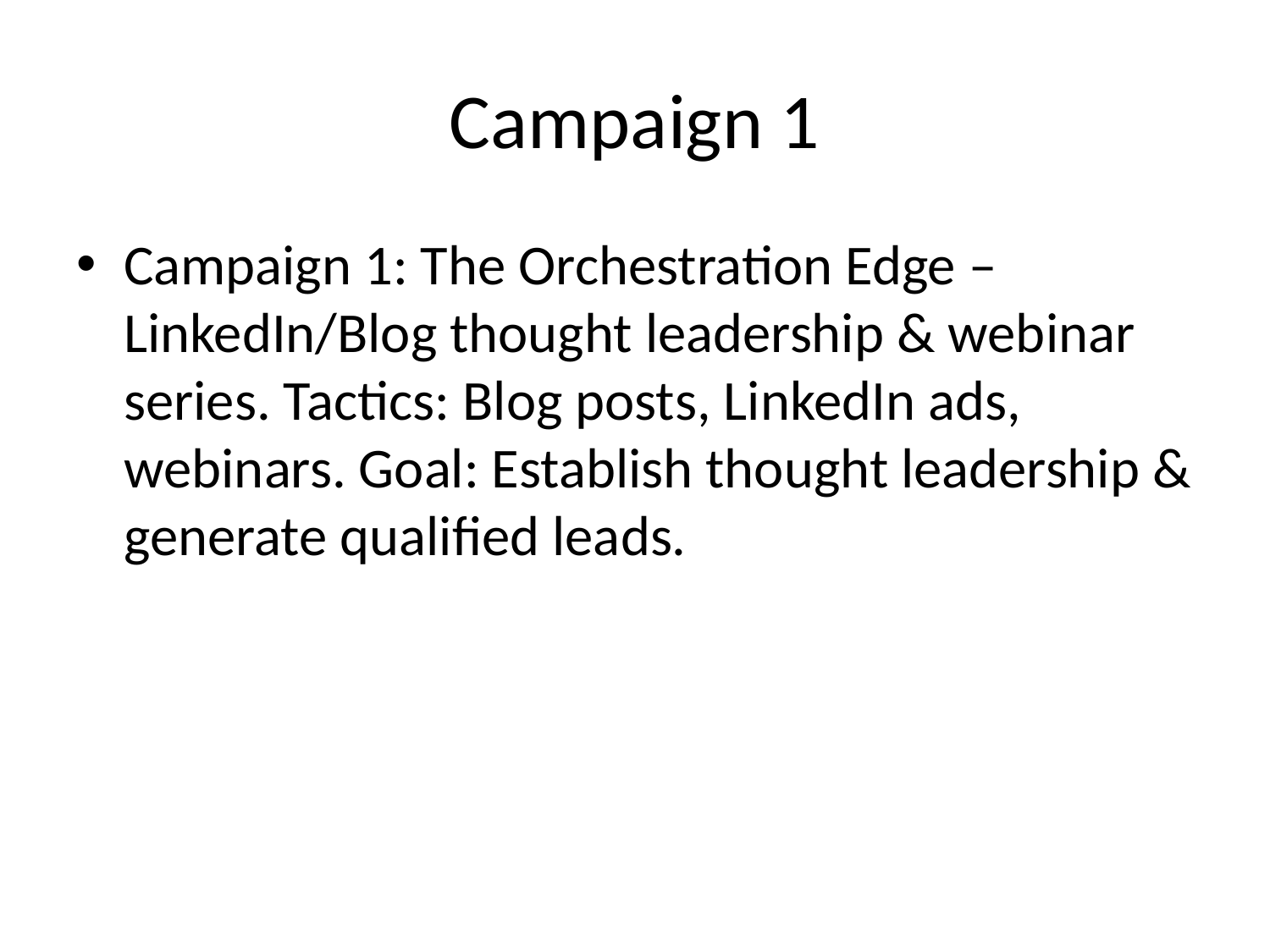

# Campaign 1
Campaign 1: The Orchestration Edge – LinkedIn/Blog thought leadership & webinar series. Tactics: Blog posts, LinkedIn ads, webinars. Goal: Establish thought leadership & generate qualified leads.